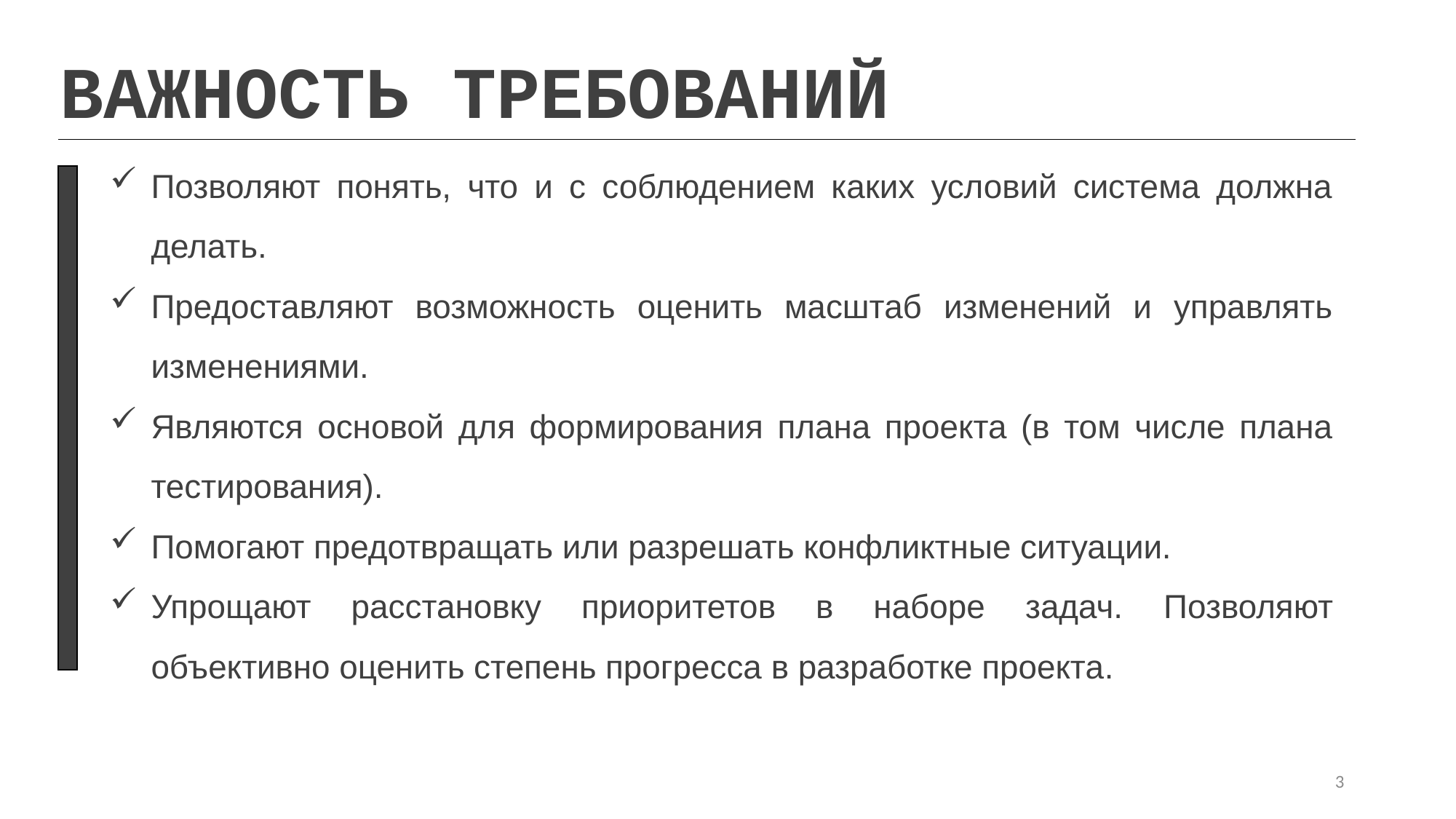

ВАЖНОСТЬ ТРЕБОВАНИЙ
Позволяют понять, что и с соблюдением каких условий система должна делать.
Предоставляют возможность оценить масштаб изменений и управлять изменениями.
Являются основой для формирования плана проекта (в том числе плана тестирования).
Помогают предотвращать или разрешать конфликтные ситуации.
Упрощают расстановку приоритетов в наборе задач. Позволяют объективно оценить степень прогресса в разработке проекта.

3